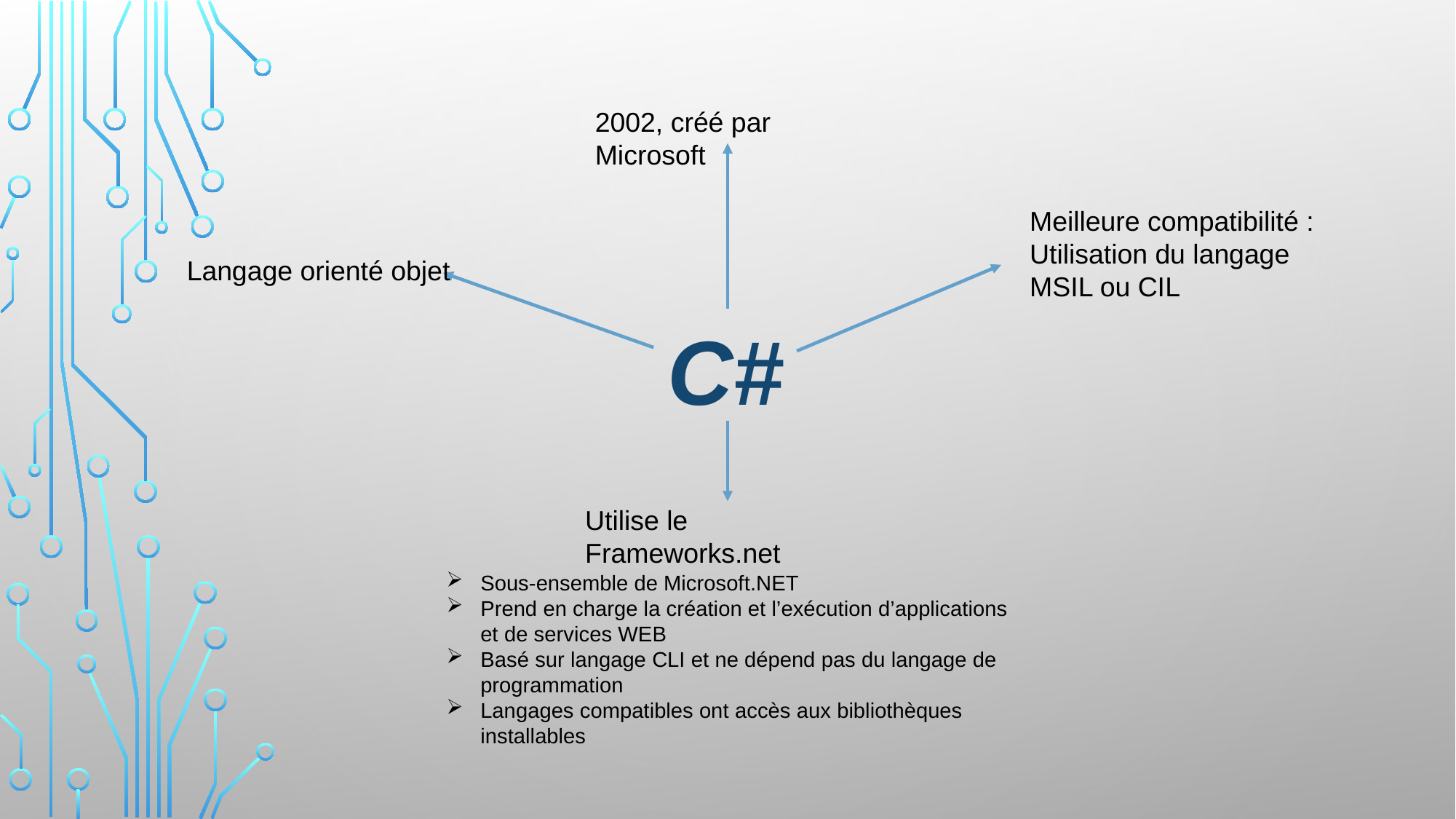

2002, créé par Microsoft
Meilleure compatibilité :
Utilisation du langage MSIL ou CIL
Langage orienté objet
C#
Utilise le Frameworks.net
Sous-ensemble de Microsoft.NET
Prend en charge la création et l’exécution d’applications et de services WEB
Basé sur langage CLI et ne dépend pas du langage de programmation
Langages compatibles ont accès aux bibliothèques installables